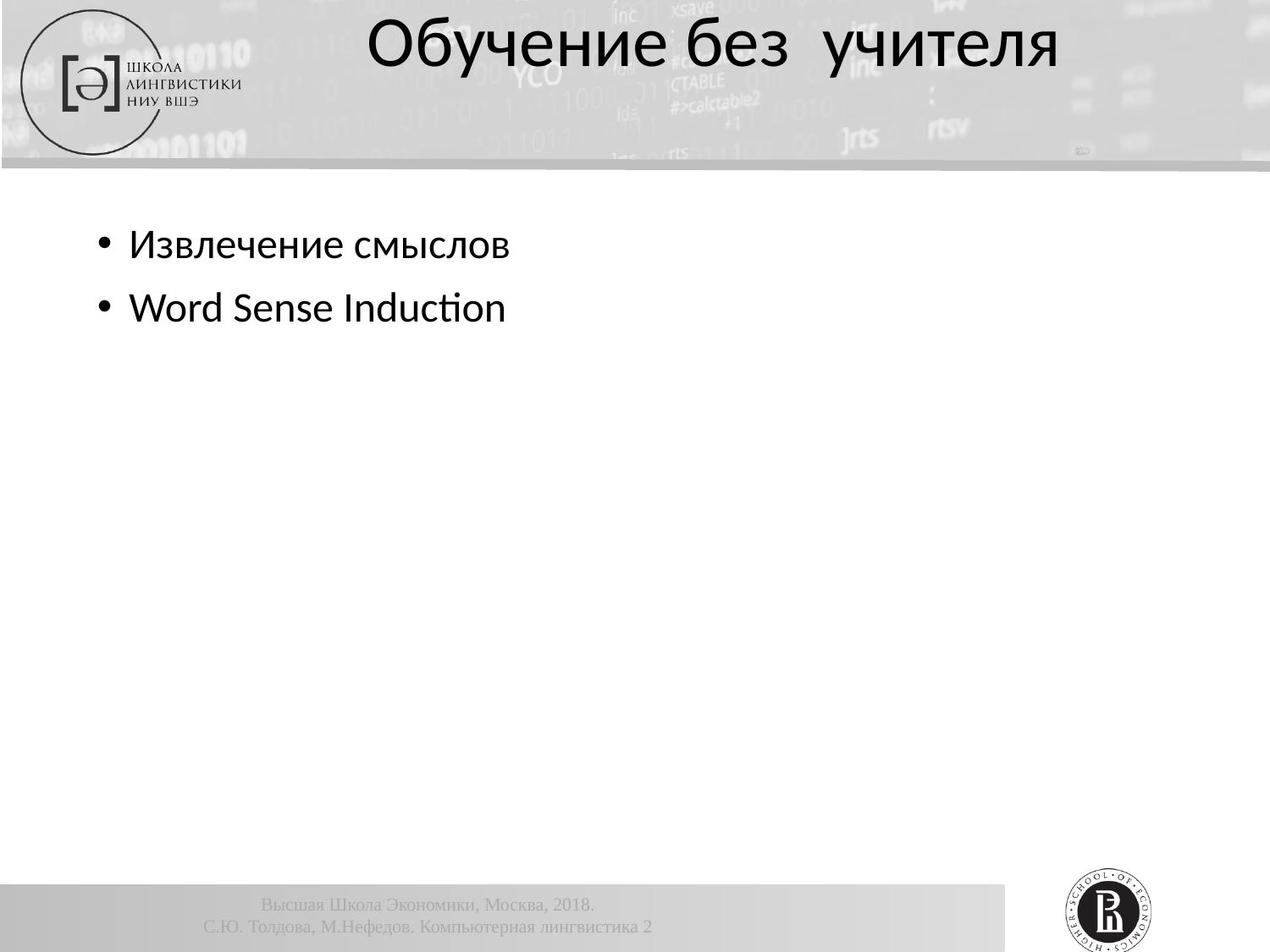

Обучение без  учителя
Извлечение смыслов
Word Sense Induction